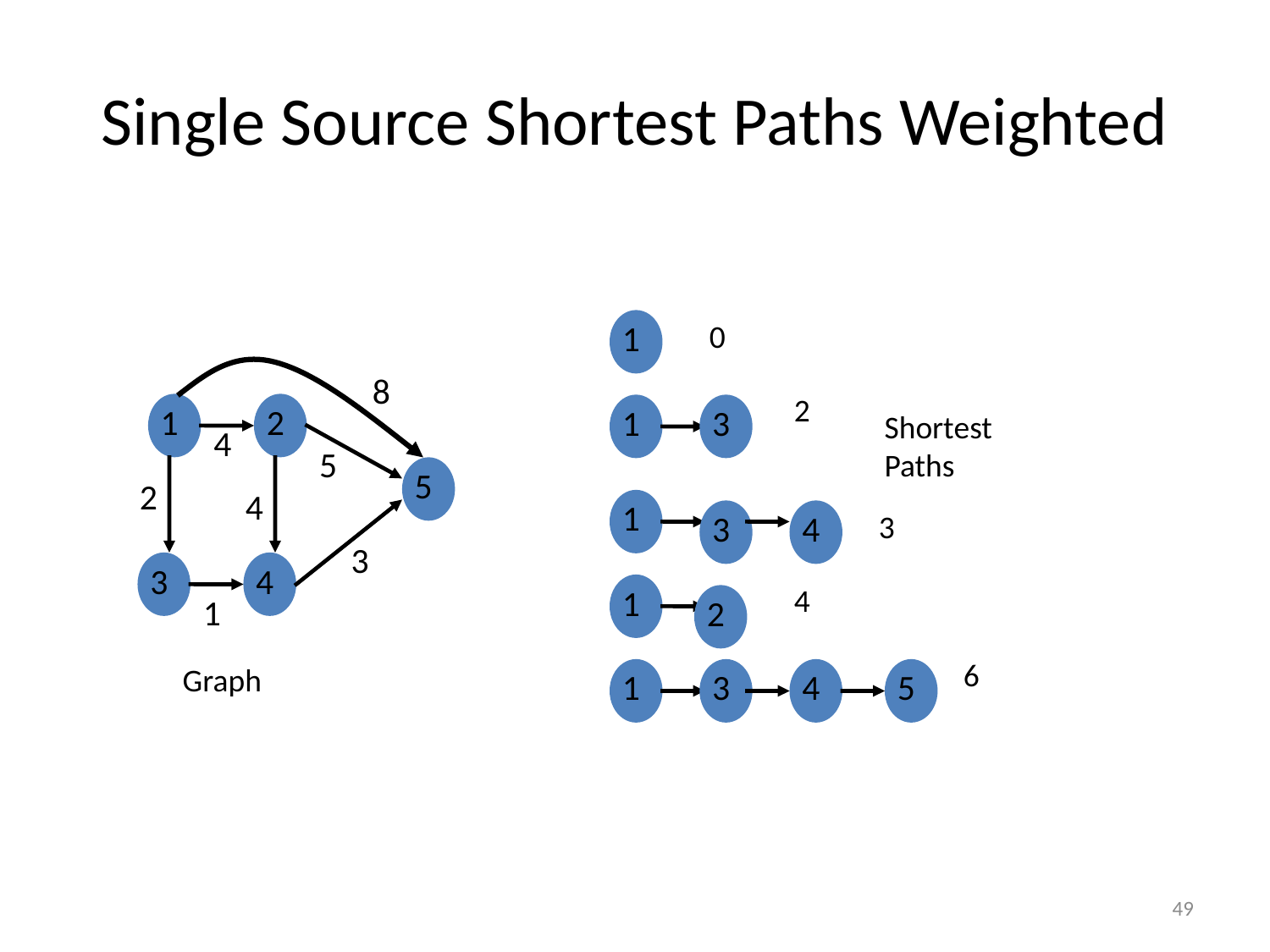

# Single Source Shortest Paths Weighted

1

0
2

1

3

1

3

4

3

1

4

2

6

1

3

4

5

Shortest
Paths

8

1

2

4

5

5

2
4

3

3

4

1
Graph
49